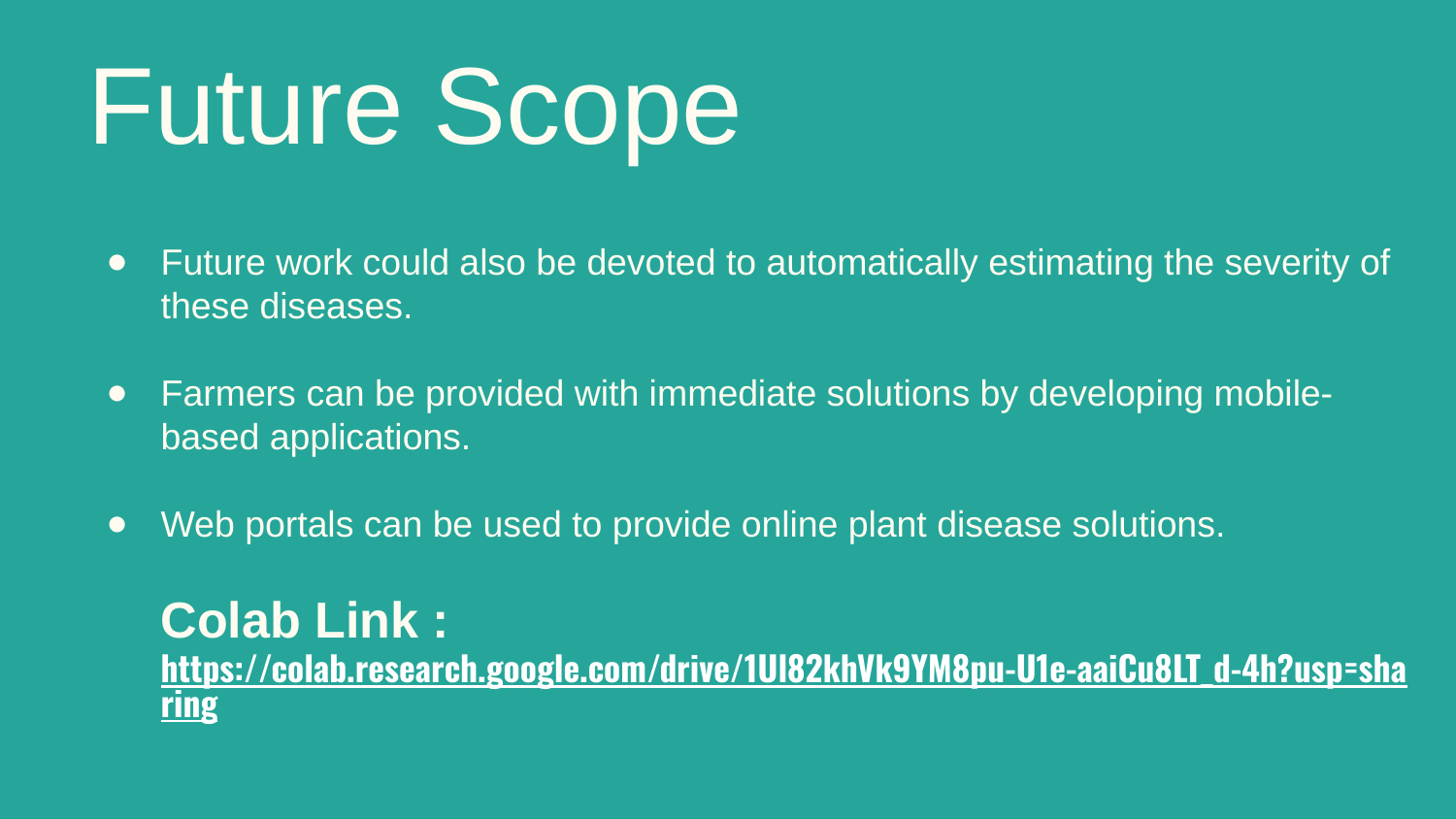

# Future Scope

Future work could also be devoted to automatically estimating the severity of these diseases.

Farmers can be provided with immediate solutions by developing mobile-based applications.

Web portals can be used to provide online plant disease solutions.

Colab Link : https://colab.research.google.com/drive/1Ul82khVk9YM8pu-U1e-aaiCu8LT_d-4h?usp=sharing